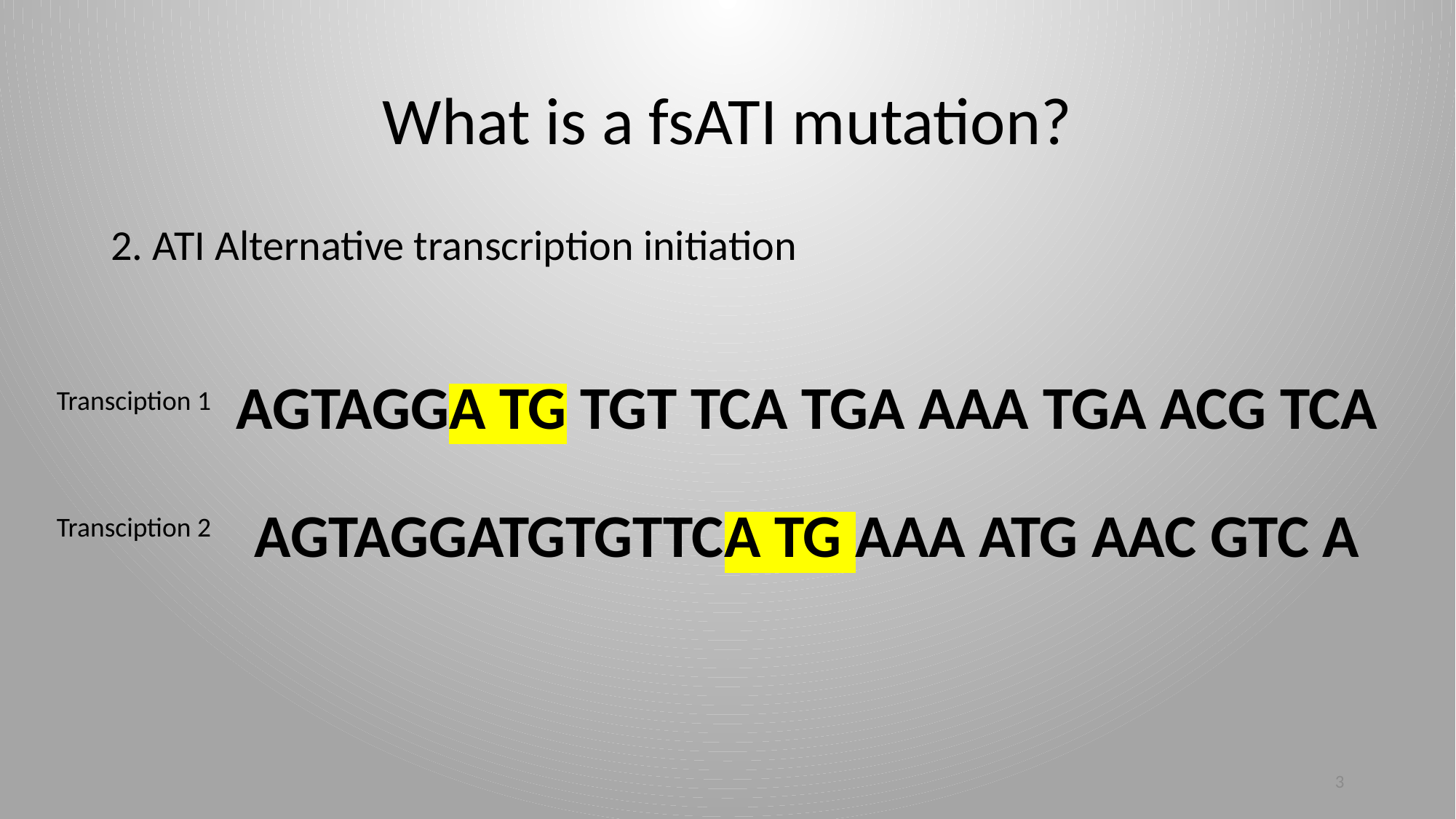

# What is a fsATI mutation?
2. ATI Alternative transcription initiation
AGTAGGA TG TGT TCA TGA AAA TGA ACG TCA
Transciption 1
AGTAGGATGTGTTCA TG AAA ATG AAC GTC A
Transciption 2
3